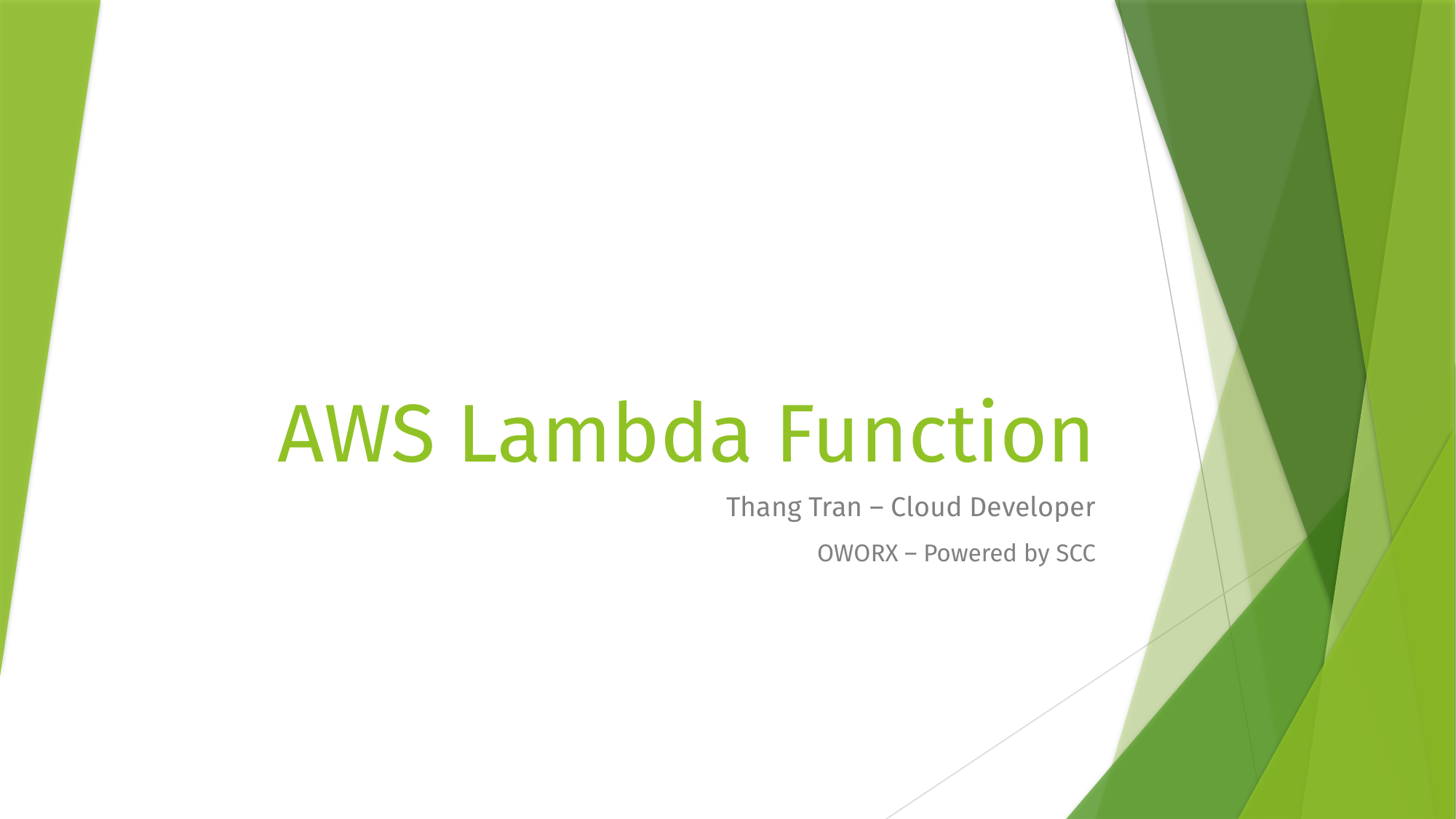

# AWS Lambda Function
Thang Tran – Cloud Developer
OWORX – Powered by SCC